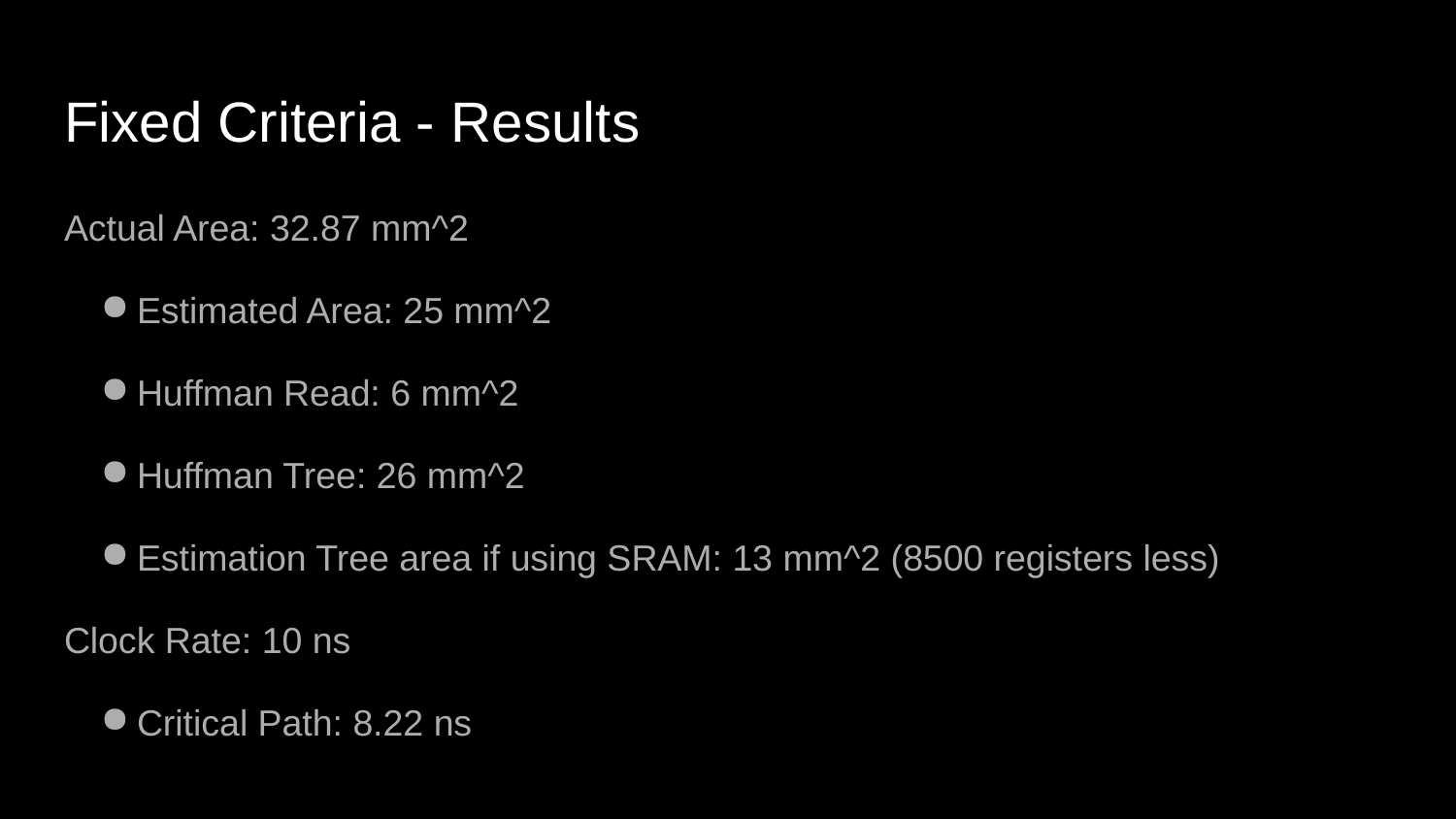

# Fixed Criteria - Results
Actual Area: 32.87 mm^2
Estimated Area: 25 mm^2
Huffman Read: 6 mm^2
Huffman Tree: 26 mm^2
Estimation Tree area if using SRAM: 13 mm^2 (8500 registers less)
Clock Rate: 10 ns
Critical Path: 8.22 ns
13